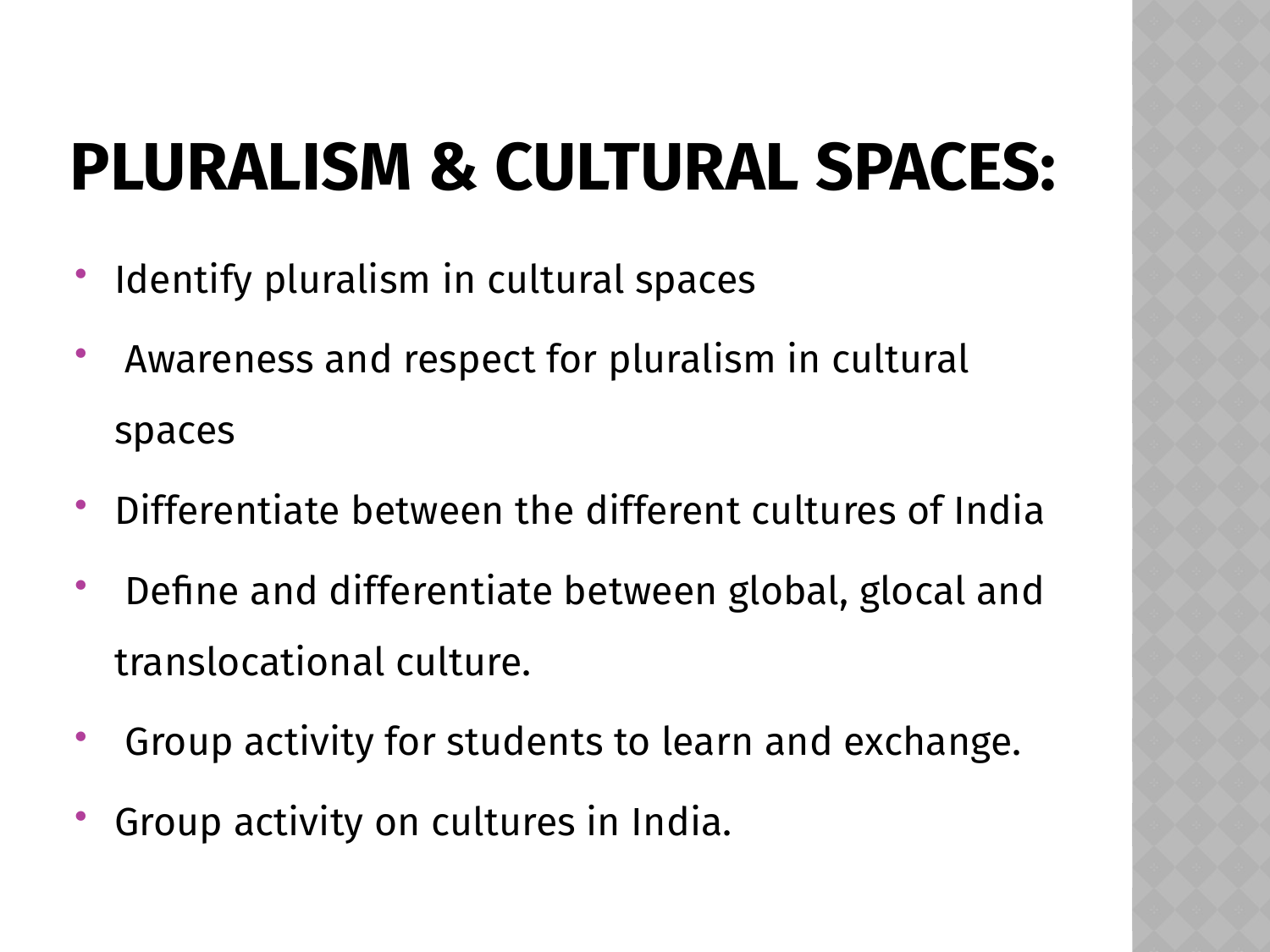

# Pluralism & cultural spaces:
Identify pluralism in cultural spaces
 Awareness and respect for pluralism in cultural spaces
Differentiate between the different cultures of India
 Define and differentiate between global, glocal and translocational culture.
 Group activity for students to learn and exchange.
Group activity on cultures in India.